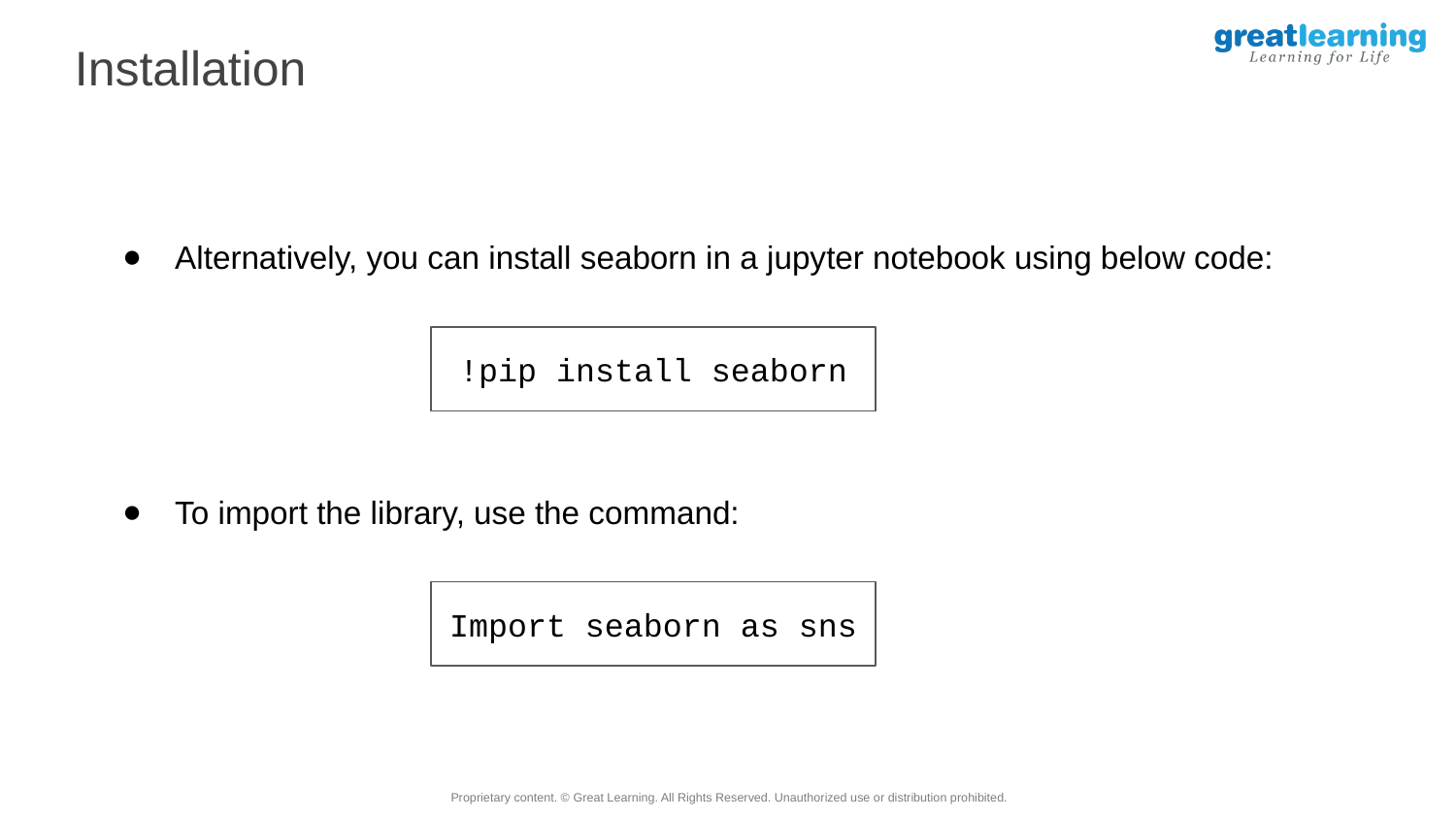

Installation
Alternatively, you can install seaborn in a jupyter notebook using below code:
!pip install seaborn
To import the library, use the command:
Import seaborn as sns